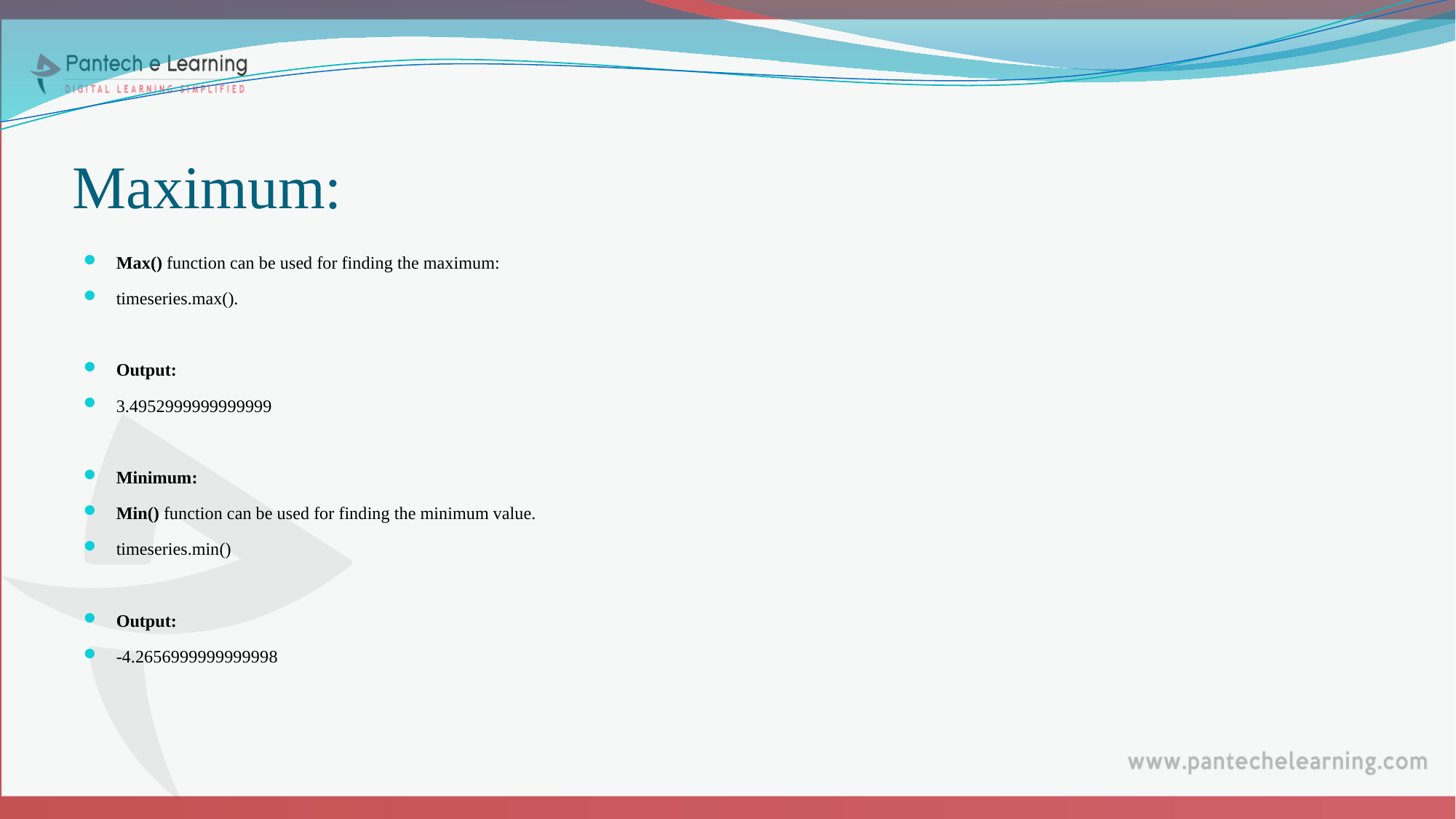

# Maximum:
Max() function can be used for finding the maximum:
timeseries.max().

Output:
3.4952999999999999

Minimum:
Min() function can be used for finding the minimum value.
timeseries.min()

Output:
-4.2656999999999998